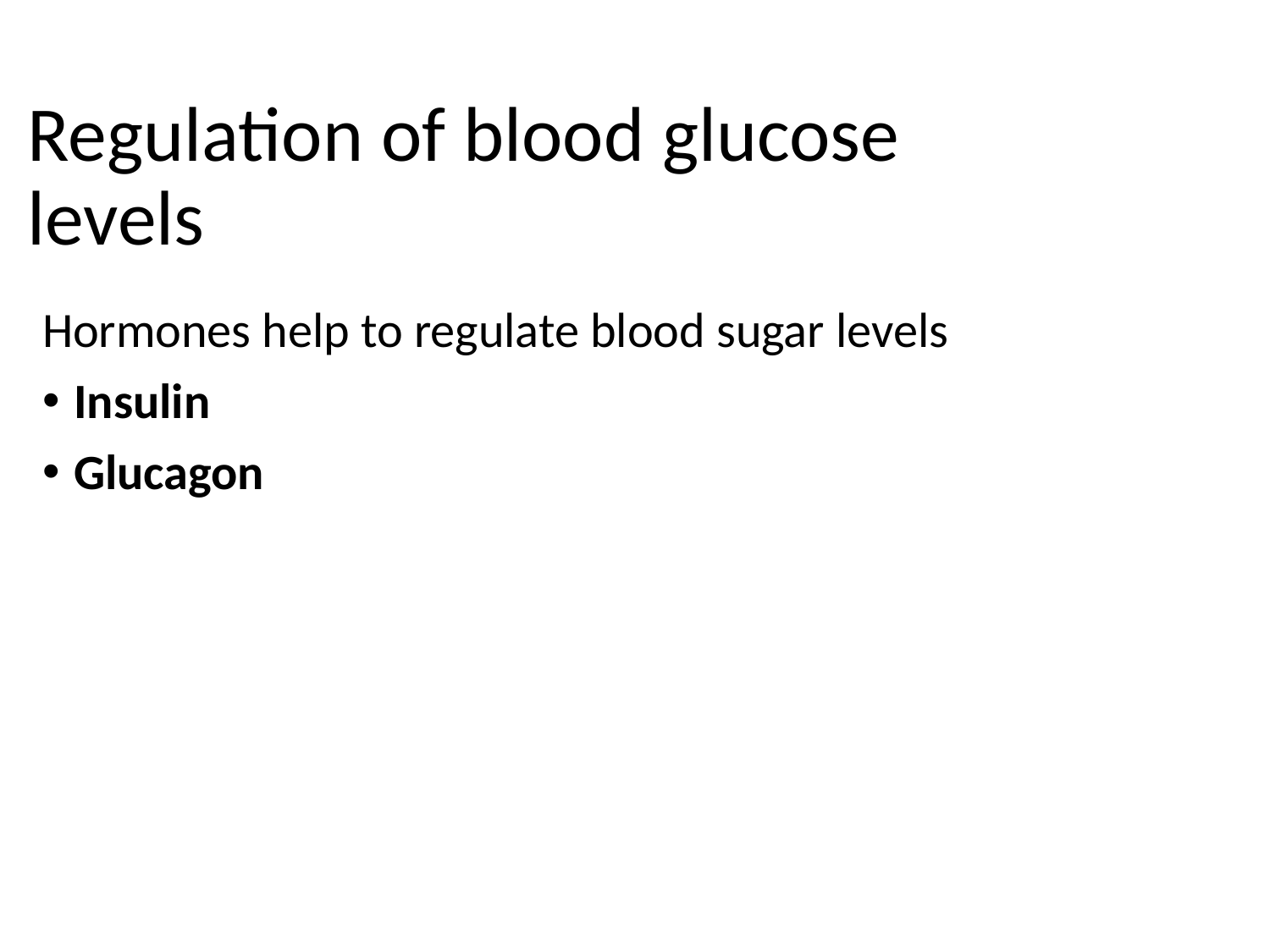

# Regulation of blood glucose levels
Hormones help to regulate blood sugar levels
Insulin
Glucagon